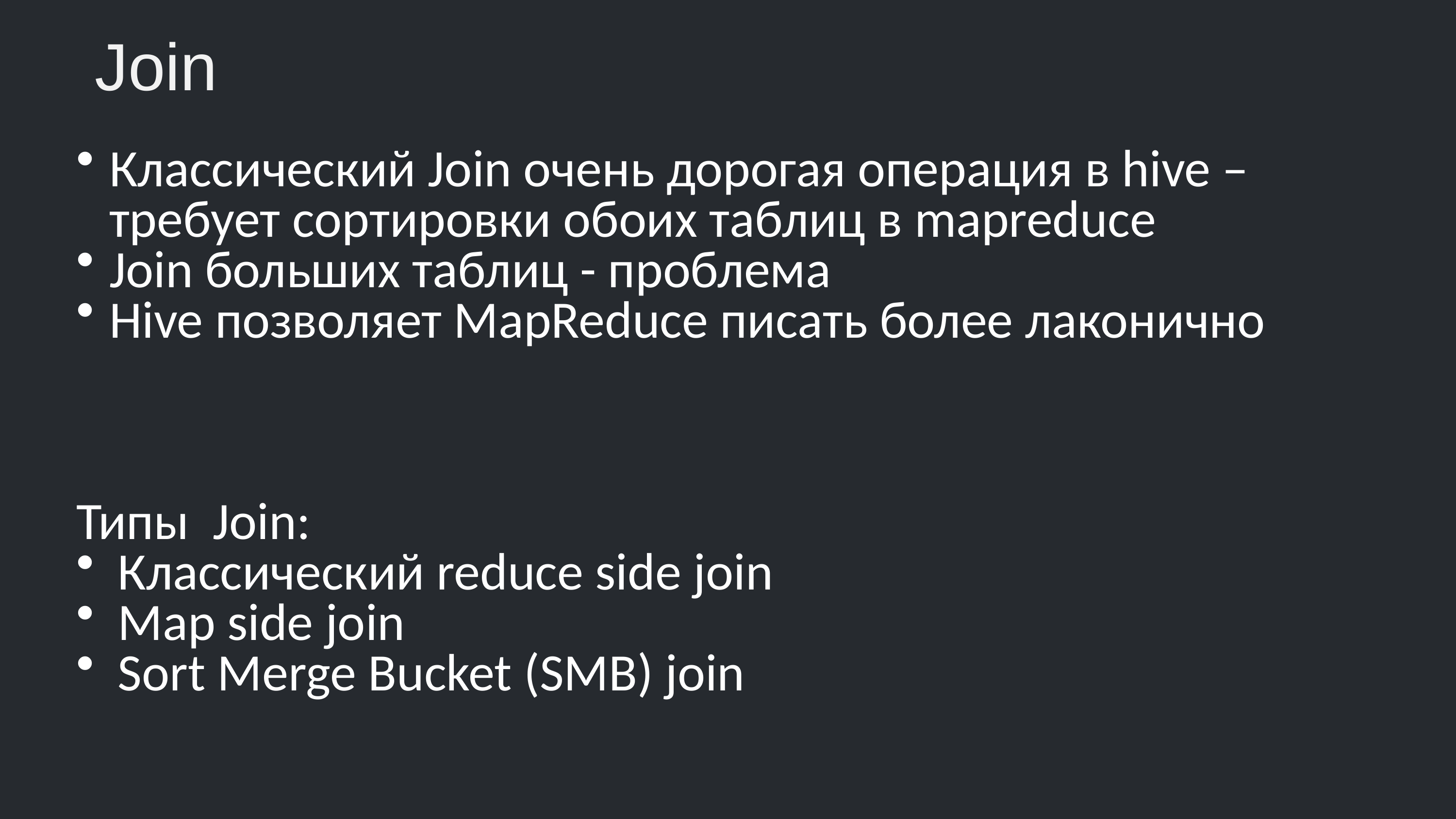

# Join
Классический Join очень дорогая операция в hive – требует сортировки обоих таблиц в mapreduce
Join больших таблиц - проблема
Hive позволяет MapReduce писать более лаконично

Типы  Join:
Классический reduce side join
Map side join
Sort Merge Bucket (SMB) join